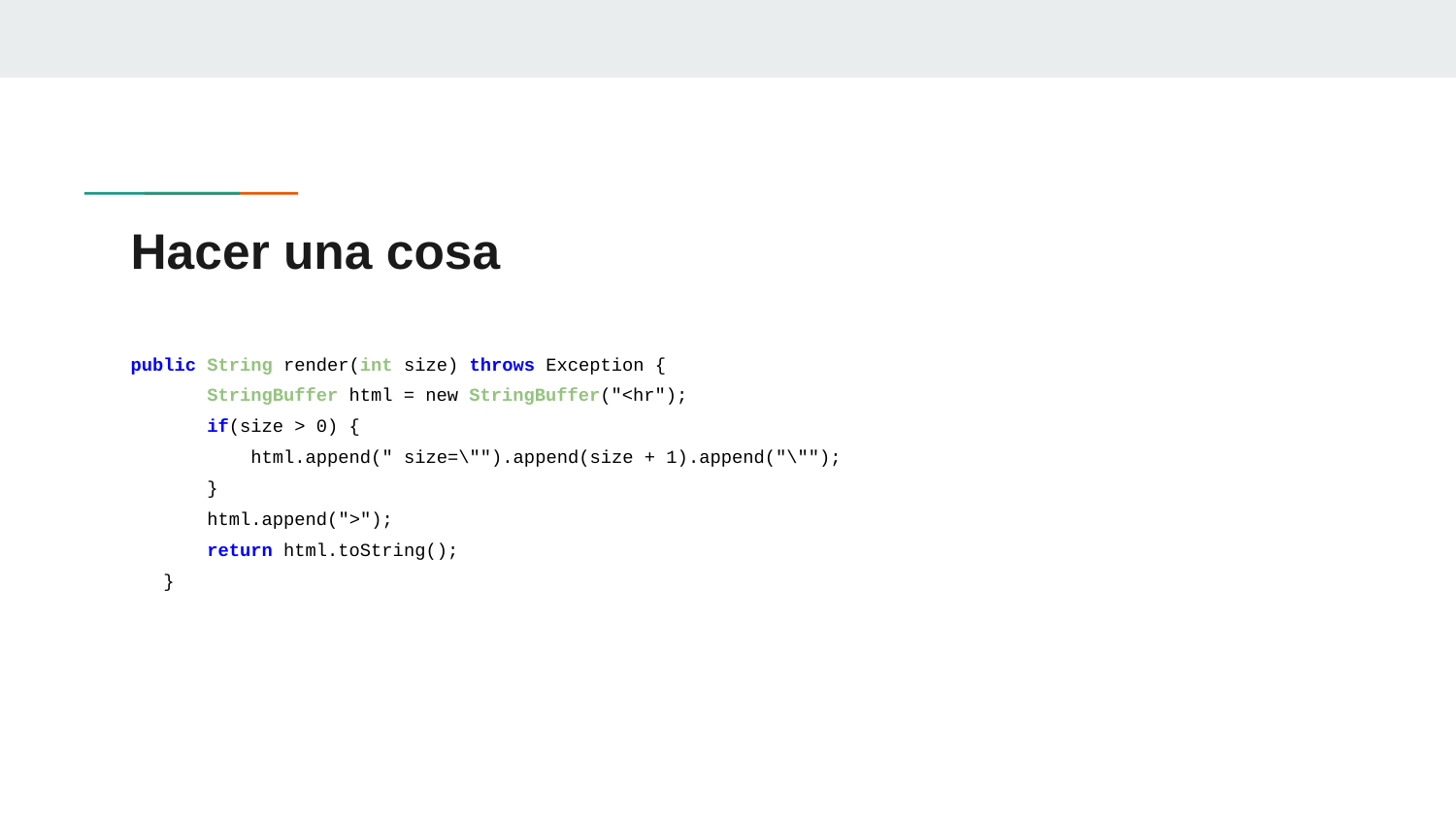

# Hacer una cosa
public String render(int size) throws Exception {
       StringBuffer html = new StringBuffer("<hr");
       if(size > 0) {
           html.append(" size=\"").append(size + 1).append("\"");
       }
       html.append(">");
       return html.toString();
   }